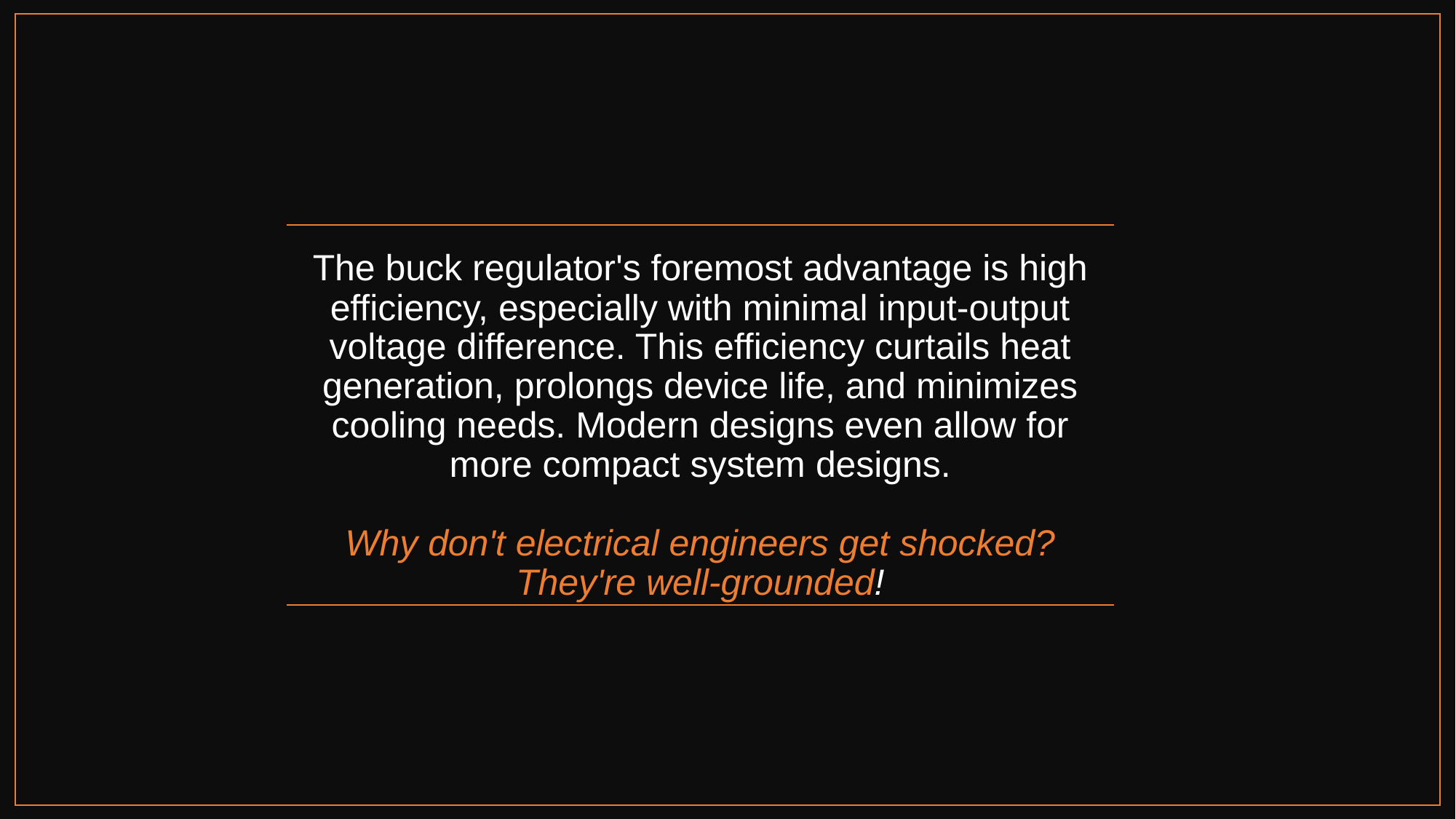

# The buck regulator's foremost advantage is high efficiency, especially with minimal input-output voltage difference. This efficiency curtails heat generation, prolongs device life, and minimizes cooling needs. Modern designs even allow for more compact system designs. Why don't electrical engineers get shocked? They're well-grounded!